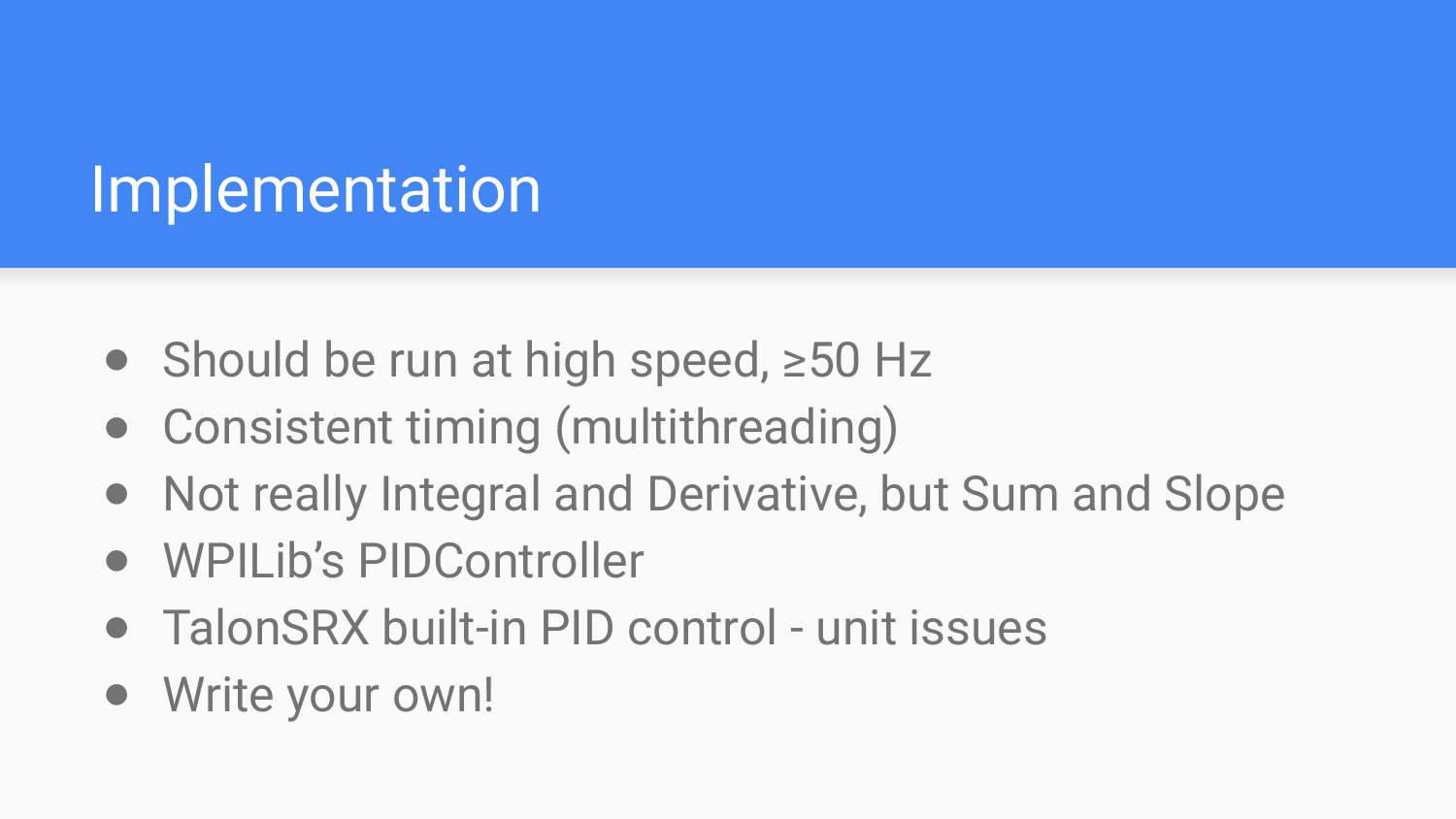

# Implementation
Should be run at high speed, ≥50 Hz
Consistent timing (multithreading)
Not really Integral and Derivative, but Sum and Slope
WPILib’s PIDController
TalonSRX built-in PID control - unit issues
Write your own!